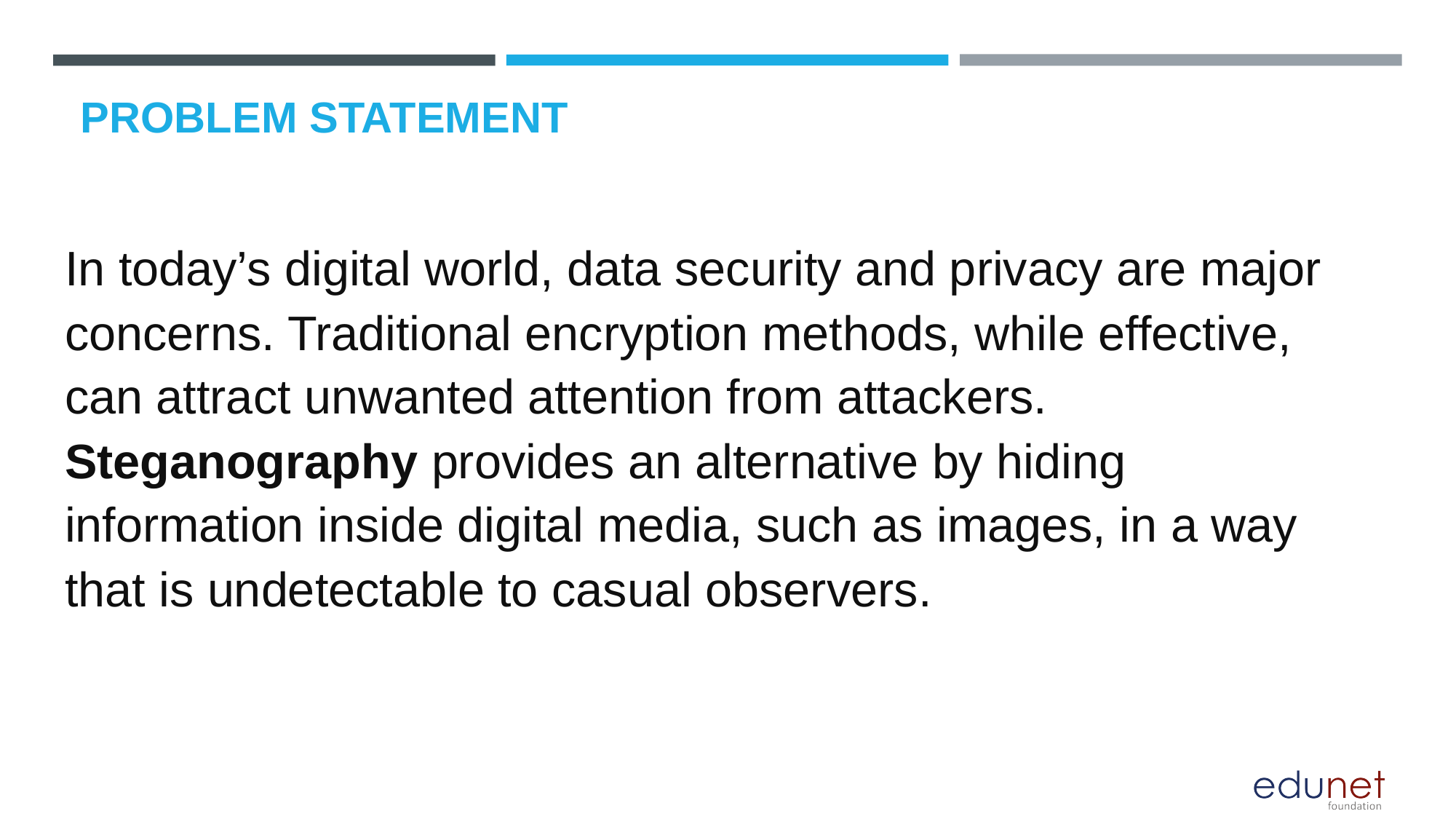

# PROBLEM STATEMENT

In today’s digital world, data security and privacy are major concerns. Traditional encryption methods, while effective, can attract unwanted attention from attackers. Steganography provides an alternative by hiding information inside digital media, such as images, in a way that is undetectable to casual observers.